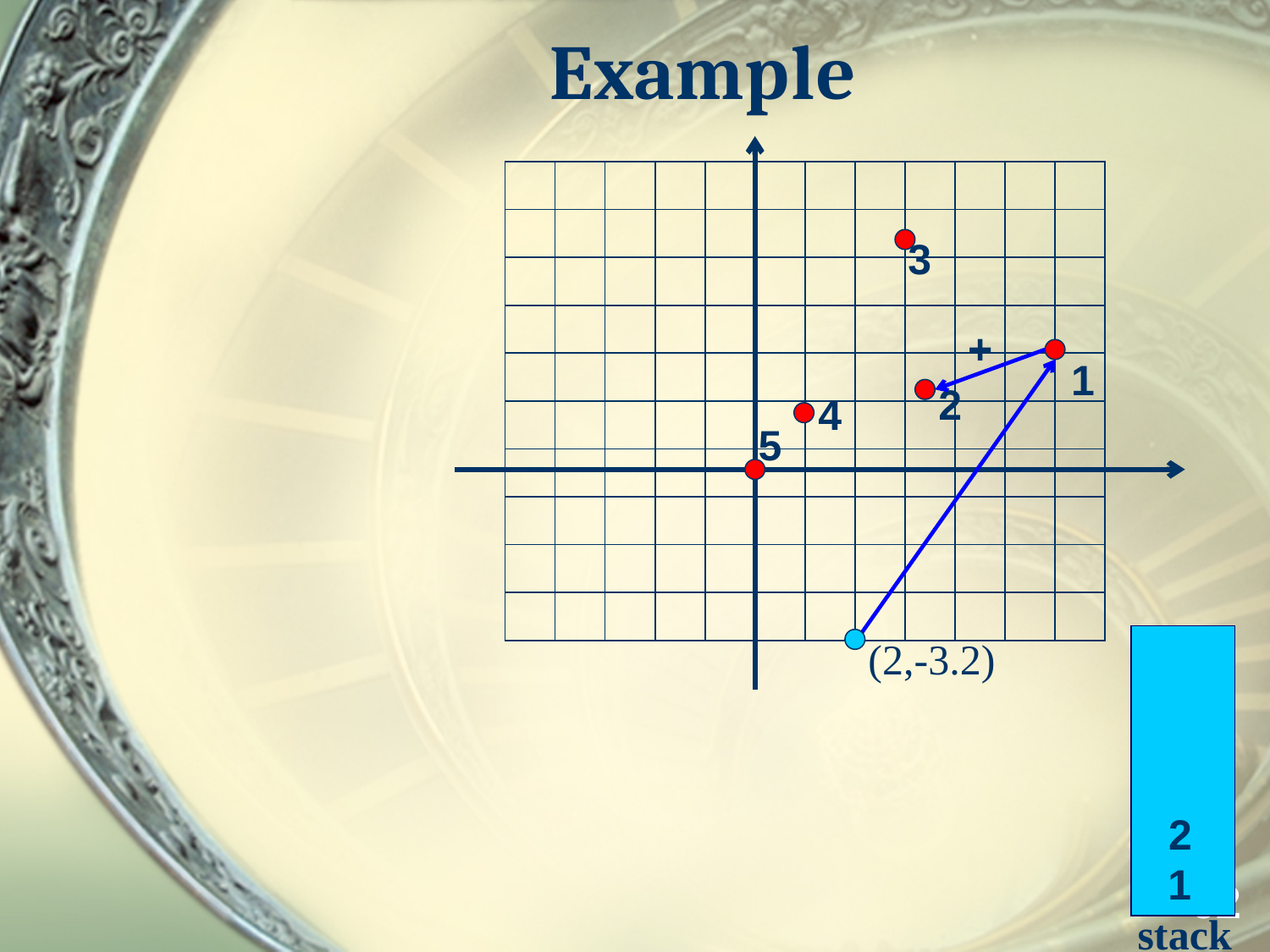

# Example
|  |  |  |  |  |  |  |  |  |  |  |  |
| --- | --- | --- | --- | --- | --- | --- | --- | --- | --- | --- | --- |
|  |  |  |  |  |  |  |  |  |  |  |  |
|  |  |  |  |  |  |  |  |  |  |  |  |
|  |  |  |  |  |  |  |  |  |  |  |  |
|  |  |  |  |  |  |  |  |  |  |  |  |
|  |  |  |  |  |  |  |  |  |  |  |  |
|  |  |  |  |  |  |  |  |  |  |  |  |
|  |  |  |  |  |  |  |  |  |  |  |  |
|  |  |  |  |  |  |  |  |  |  |  |  |
|  |  |  |  |  |  |  |  |  |  |  |  |
3

+

1
2

4

5

(2,-3.2)

2
1
62
stack